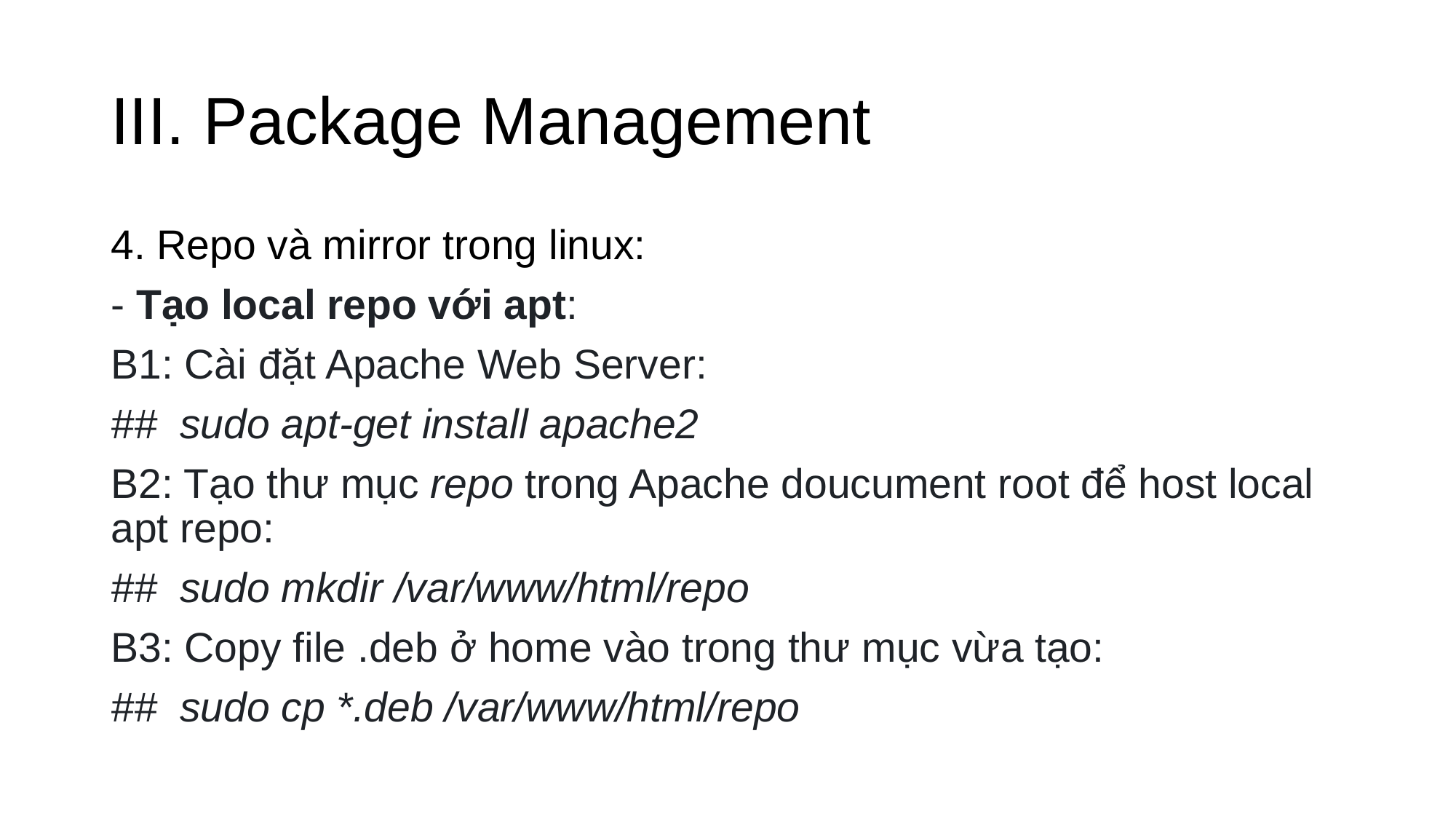

# III. Package Management
4. Repo và mirror trong linux:
- Tạo local repo với apt:
B1: Cài đặt Apache Web Server:
##  sudo apt-get install apache2
B2: Tạo thư mục repo trong Apache doucument root để host local apt repo:
##  sudo mkdir /var/www/html/repo
B3: Copy file .deb ở home vào trong thư mục vừa tạo:
##  sudo cp *.deb /var/www/html/repo